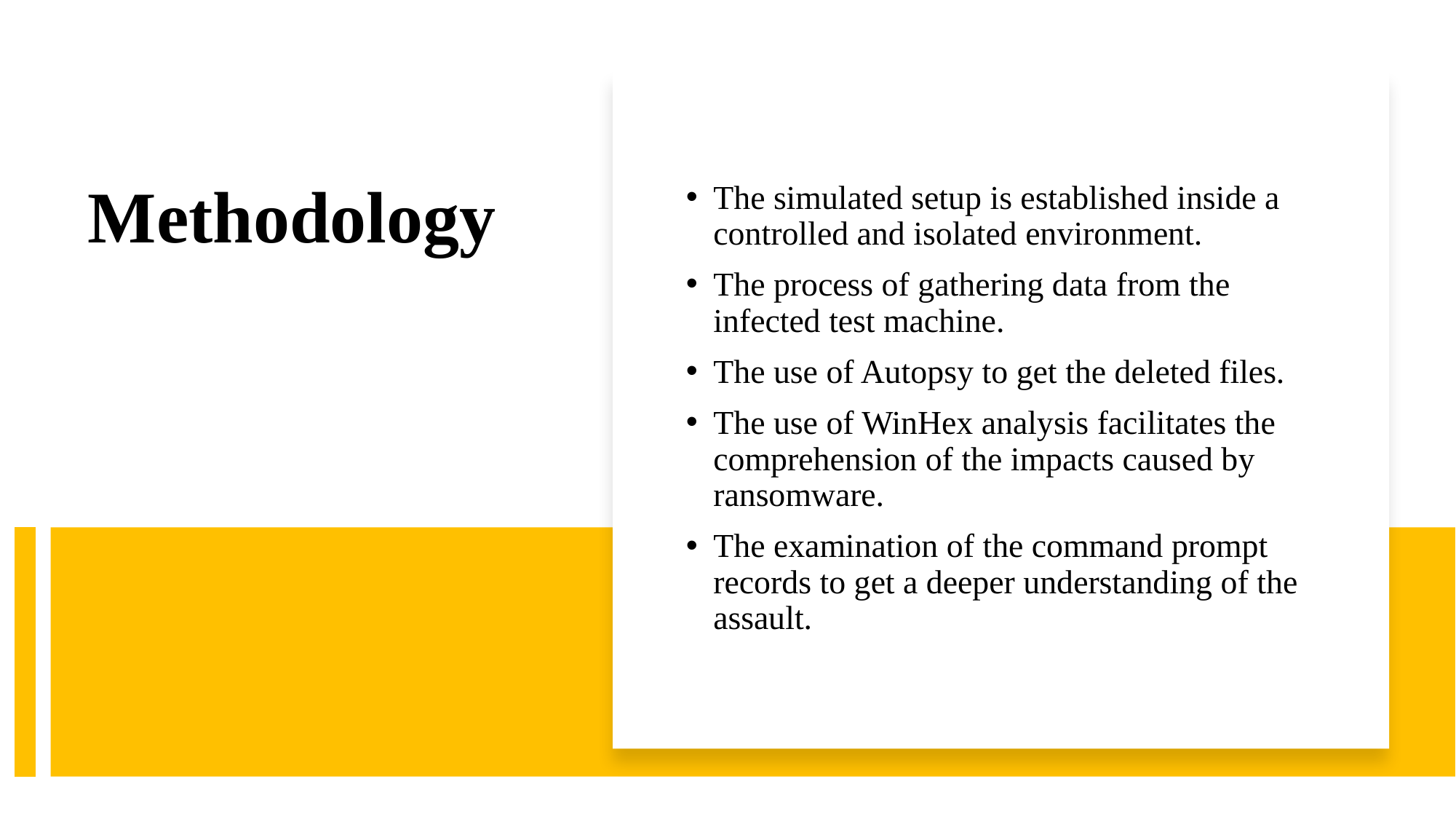

The simulated setup is established inside a controlled and isolated environment.
The process of gathering data from the infected test machine.
The use of Autopsy to get the deleted files.
The use of WinHex analysis facilitates the comprehension of the impacts caused by ransomware.
The examination of the command prompt records to get a deeper understanding of the assault.
# Methodology